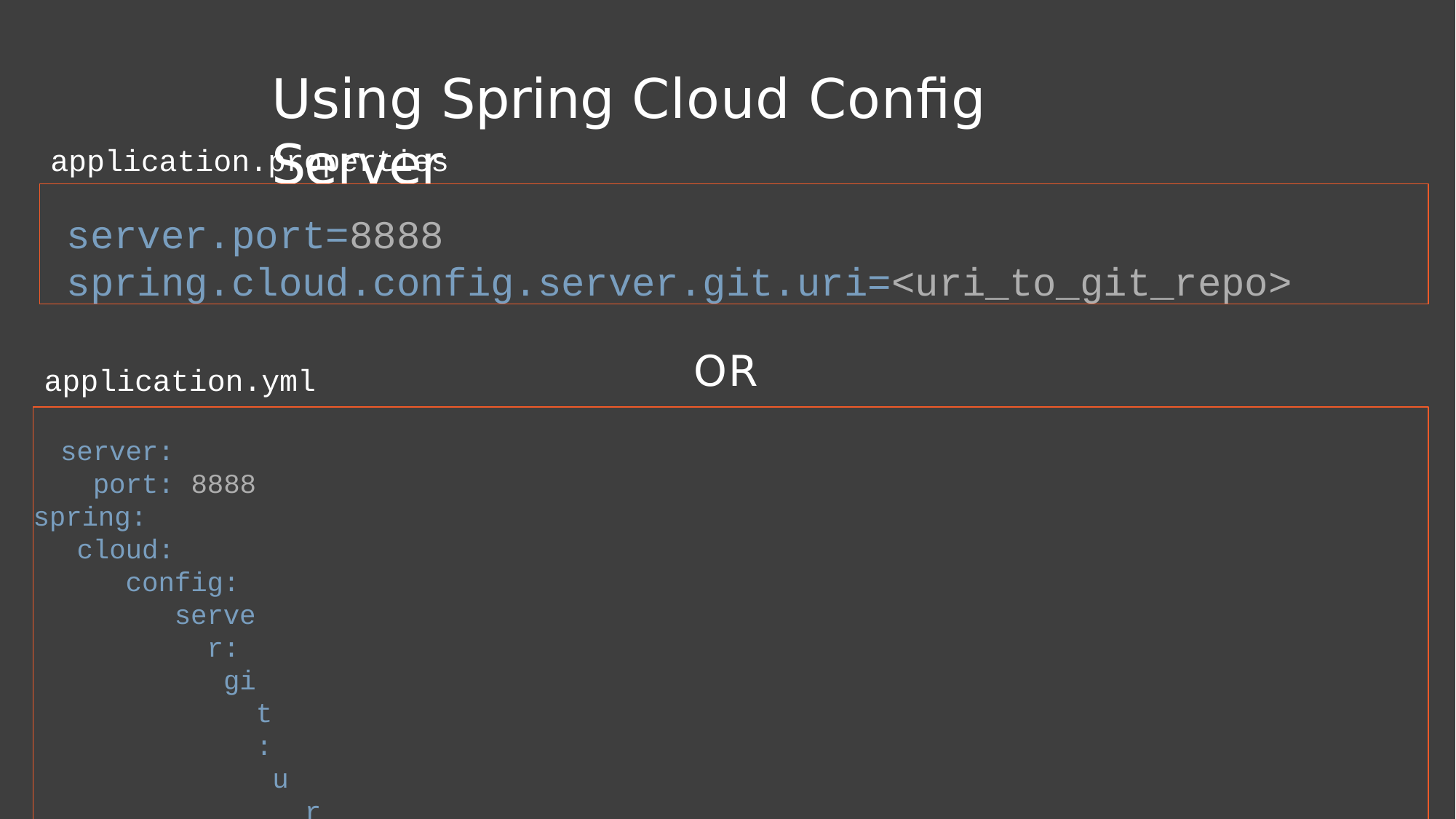

# Using Spring Cloud Config Server
application.properties
server.port=8888  spring.cloud.config.server.git.uri=<uri_to_git_repo>
OR
application.yml
server:  port: 8888
spring:
cloud:
config:
server:
git:
uri: <uri_to_git_repo>